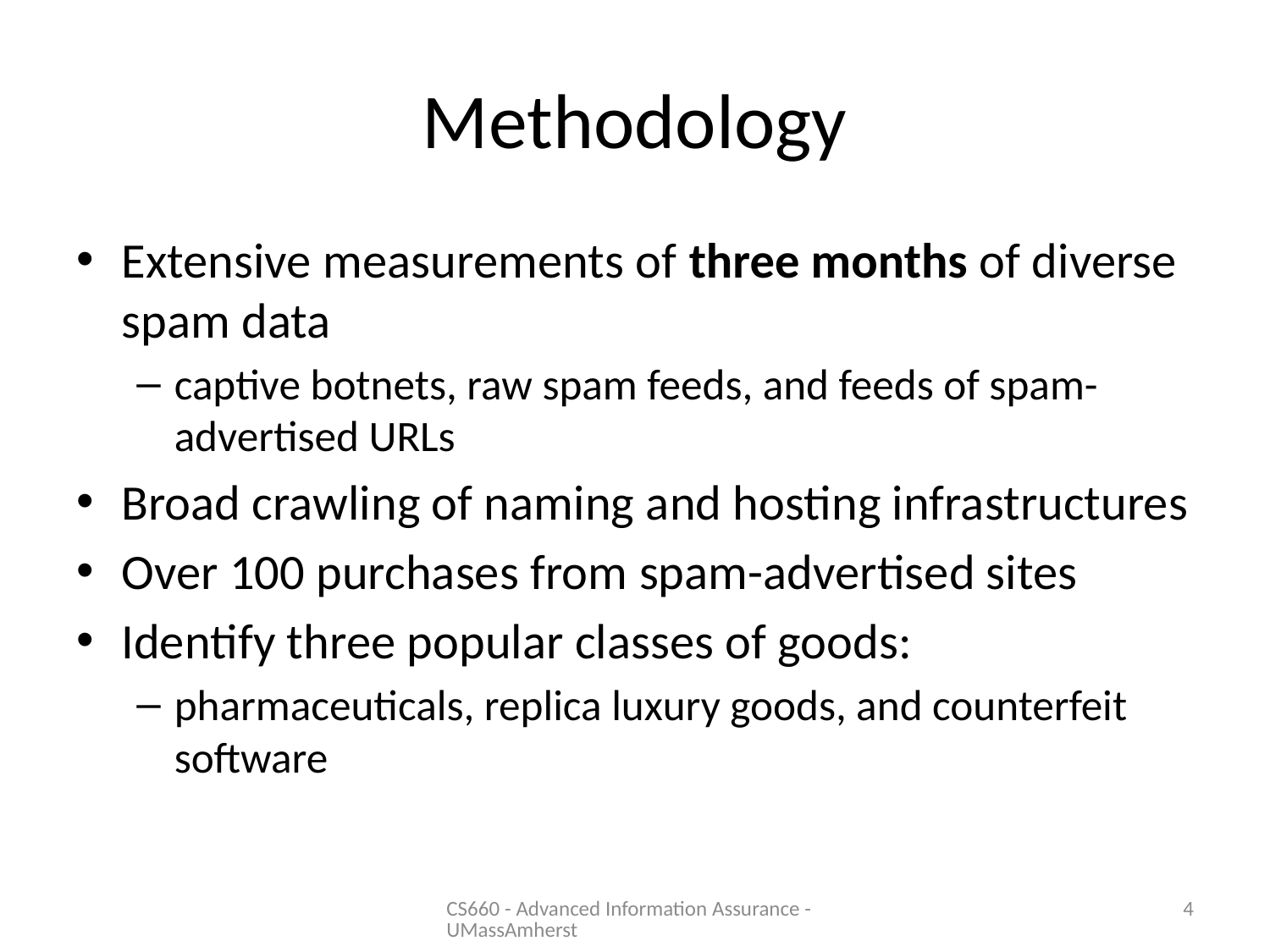

# Methodology
Extensive measurements of three months of diverse spam data
captive botnets, raw spam feeds, and feeds of spam-advertised URLs
Broad crawling of naming and hosting infrastructures
Over 100 purchases from spam-advertised sites
Identify three popular classes of goods:
pharmaceuticals, replica luxury goods, and counterfeit software

CS660 - Advanced Information Assurance - UMassAmherst
4